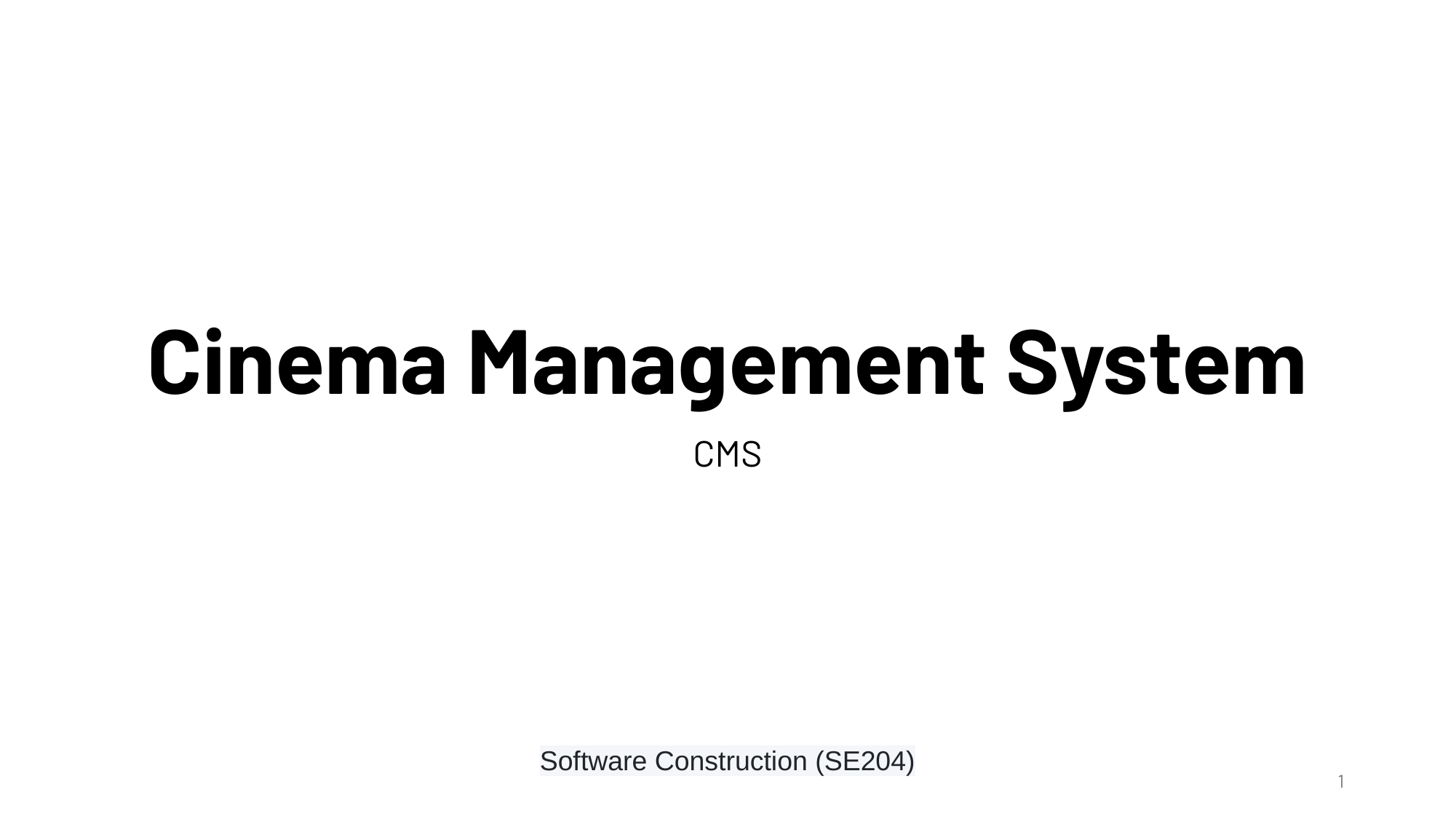

# Cinema Management System
CMS
Software Construction (SE204)

1